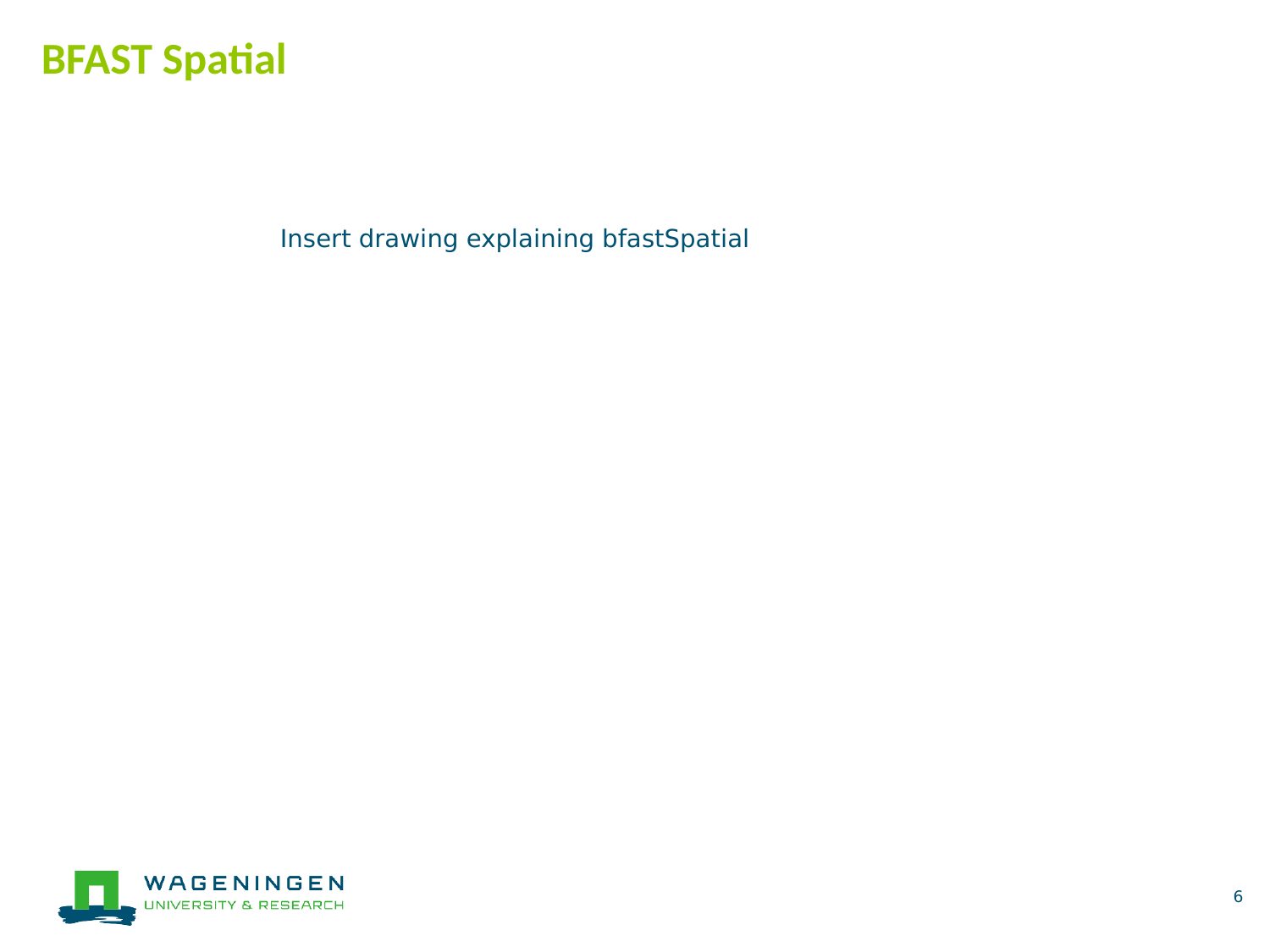

BFAST Spatial
Insert drawing explaining bfastSpatial
6